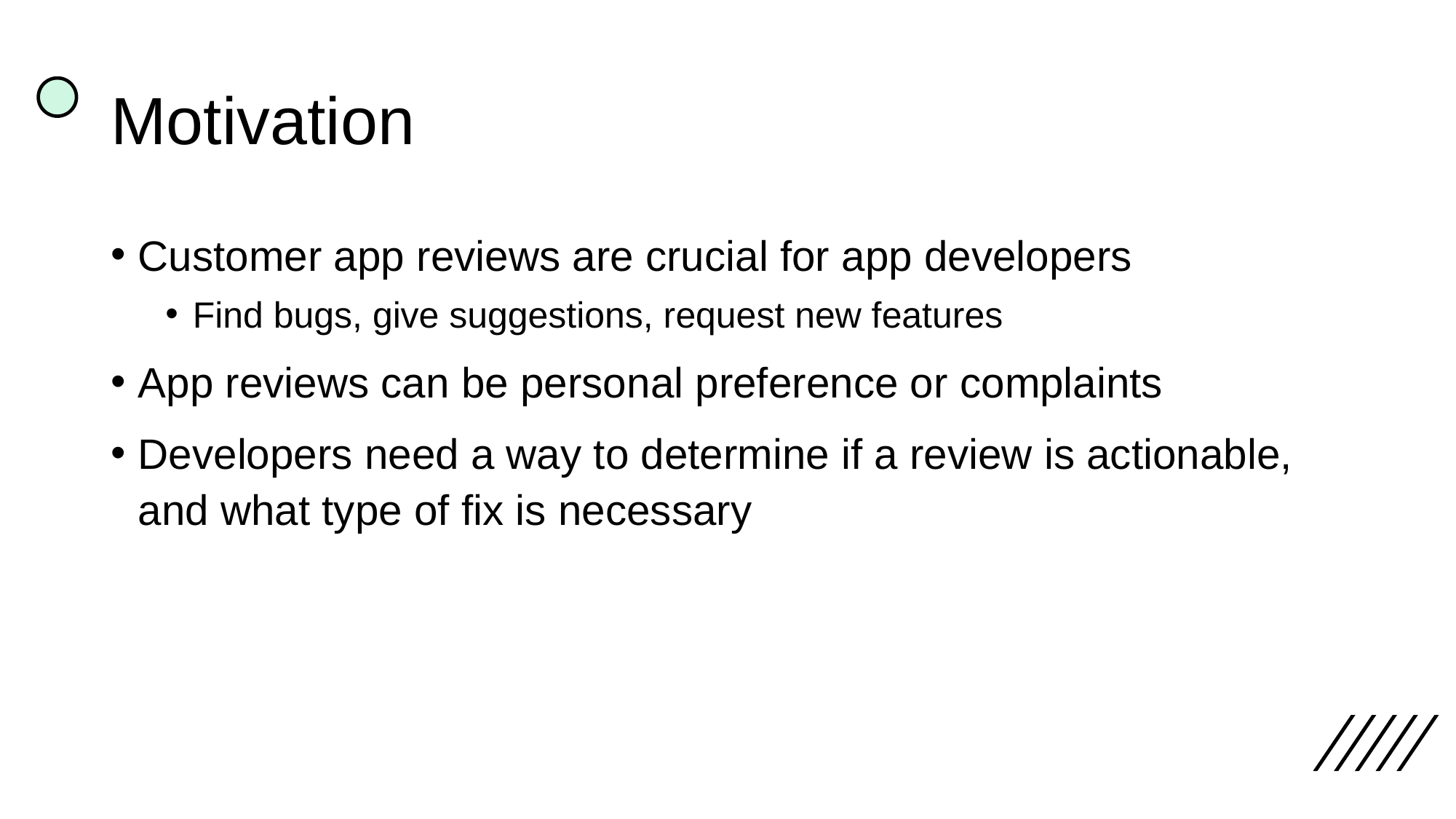

# Motivation
Customer app reviews are crucial for app developers
Find bugs, give suggestions, request new features
App reviews can be personal preference or complaints
Developers need a way to determine if a review is actionable, and what type of fix is necessary